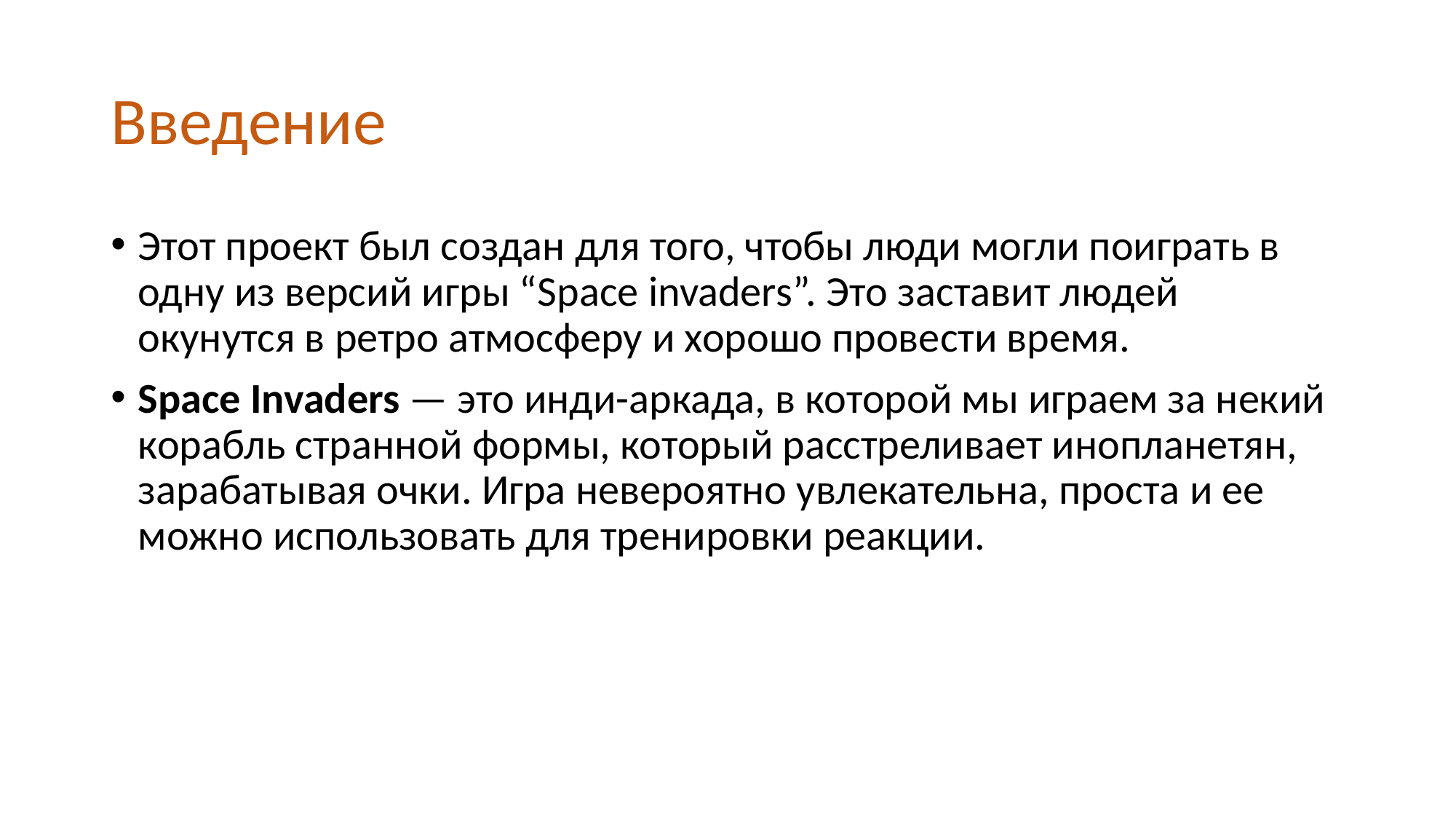

# Введение
Этот проект был создан для того, чтобы люди могли поиграть в одну из версий игры “Space invaders”. Это заставит людей окунутся в ретро атмосферу и хорошо провести время.
Space Invaders — это инди-аркада, в которой мы играем за некий корабль странной формы, который расстреливает инопланетян, зарабатывая очки. Игра невероятно увлекательна, проста и ее можно использовать для тренировки реакции.